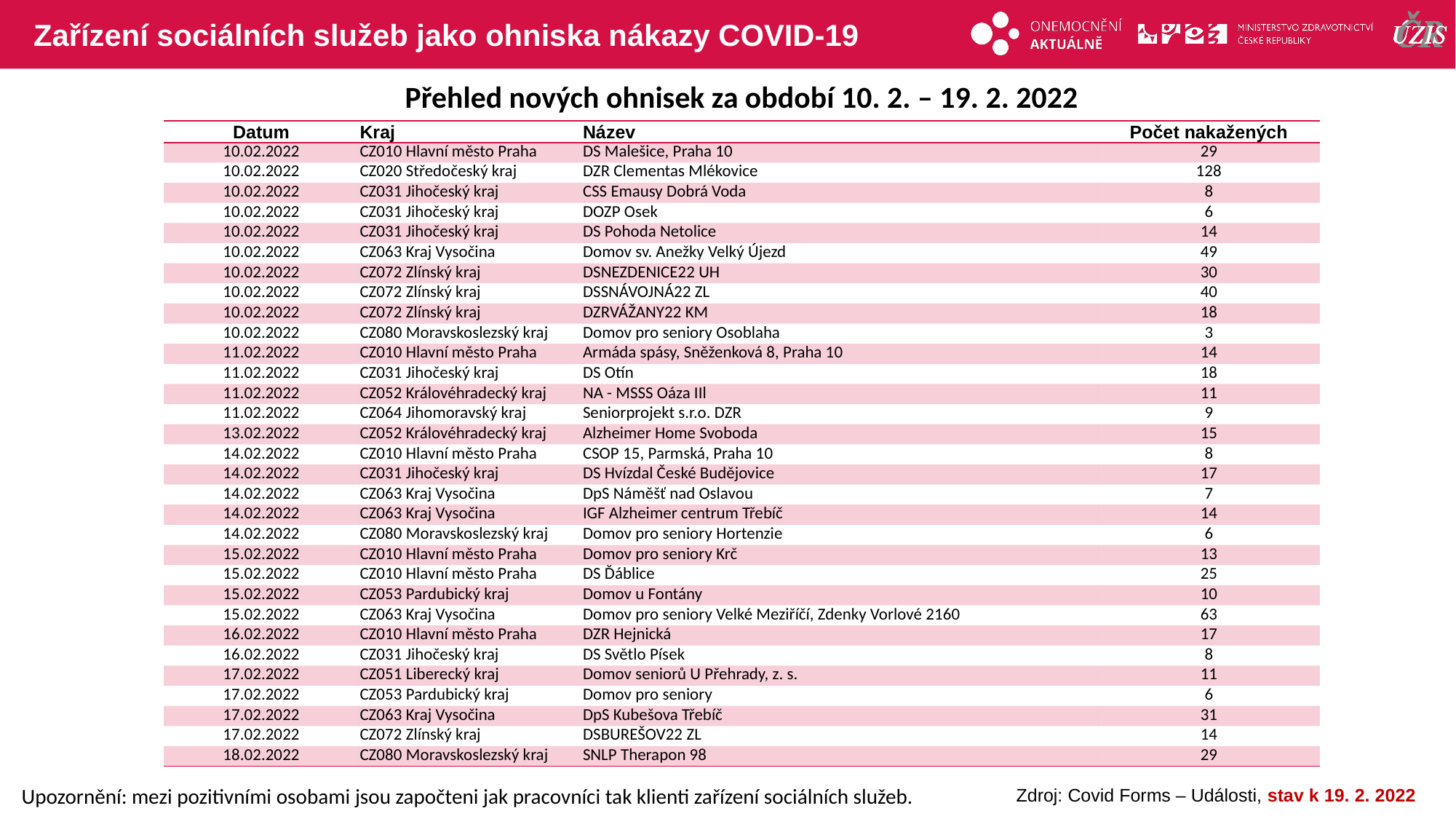

# Zařízení sociálních služeb jako ohniska nákazy COVID-19
Přehled nových ohnisek za období 10. 2. – 19. 2. 2022
| Datum | Kraj | Název | Počet nakažených |
| --- | --- | --- | --- |
| 10.02.2022 | CZ010 Hlavní město Praha | DS Malešice, Praha 10 | 29 |
| 10.02.2022 | CZ020 Středočeský kraj | DZR Clementas Mlékovice | 128 |
| 10.02.2022 | CZ031 Jihočeský kraj | CSS Emausy Dobrá Voda | 8 |
| 10.02.2022 | CZ031 Jihočeský kraj | DOZP Osek | 6 |
| 10.02.2022 | CZ031 Jihočeský kraj | DS Pohoda Netolice | 14 |
| 10.02.2022 | CZ063 Kraj Vysočina | Domov sv. Anežky Velký Újezd | 49 |
| 10.02.2022 | CZ072 Zlínský kraj | DSNEZDENICE22 UH | 30 |
| 10.02.2022 | CZ072 Zlínský kraj | DSSNÁVOJNÁ22 ZL | 40 |
| 10.02.2022 | CZ072 Zlínský kraj | DZRVÁŽANY22 KM | 18 |
| 10.02.2022 | CZ080 Moravskoslezský kraj | Domov pro seniory Osoblaha | 3 |
| 11.02.2022 | CZ010 Hlavní město Praha | Armáda spásy, Sněženková 8, Praha 10 | 14 |
| 11.02.2022 | CZ031 Jihočeský kraj | DS Otín | 18 |
| 11.02.2022 | CZ052 Královéhradecký kraj | NA - MSSS Oáza IIl | 11 |
| 11.02.2022 | CZ064 Jihomoravský kraj | Seniorprojekt s.r.o. DZR | 9 |
| 13.02.2022 | CZ052 Královéhradecký kraj | Alzheimer Home Svoboda | 15 |
| 14.02.2022 | CZ010 Hlavní město Praha | CSOP 15, Parmská, Praha 10 | 8 |
| 14.02.2022 | CZ031 Jihočeský kraj | DS Hvízdal České Budějovice | 17 |
| 14.02.2022 | CZ063 Kraj Vysočina | DpS Náměšť nad Oslavou | 7 |
| 14.02.2022 | CZ063 Kraj Vysočina | IGF Alzheimer centrum Třebíč | 14 |
| 14.02.2022 | CZ080 Moravskoslezský kraj | Domov pro seniory Hortenzie | 6 |
| 15.02.2022 | CZ010 Hlavní město Praha | Domov pro seniory Krč | 13 |
| 15.02.2022 | CZ010 Hlavní město Praha | DS Ďáblice | 25 |
| 15.02.2022 | CZ053 Pardubický kraj | Domov u Fontány | 10 |
| 15.02.2022 | CZ063 Kraj Vysočina | Domov pro seniory Velké Meziříčí, Zdenky Vorlové 2160 | 63 |
| 16.02.2022 | CZ010 Hlavní město Praha | DZR Hejnická | 17 |
| 16.02.2022 | CZ031 Jihočeský kraj | DS Světlo Písek | 8 |
| 17.02.2022 | CZ051 Liberecký kraj | Domov seniorů U Přehrady, z. s. | 11 |
| 17.02.2022 | CZ053 Pardubický kraj | Domov pro seniory | 6 |
| 17.02.2022 | CZ063 Kraj Vysočina | DpS Kubešova Třebíč | 31 |
| 17.02.2022 | CZ072 Zlínský kraj | DSBUREŠOV22 ZL | 14 |
| 18.02.2022 | CZ080 Moravskoslezský kraj | SNLP Therapon 98 | 29 |
Upozornění: mezi pozitivními osobami jsou započteni jak pracovníci tak klienti zařízení sociálních služeb.
Zdroj: Covid Forms – Události, stav k 19. 2. 2022